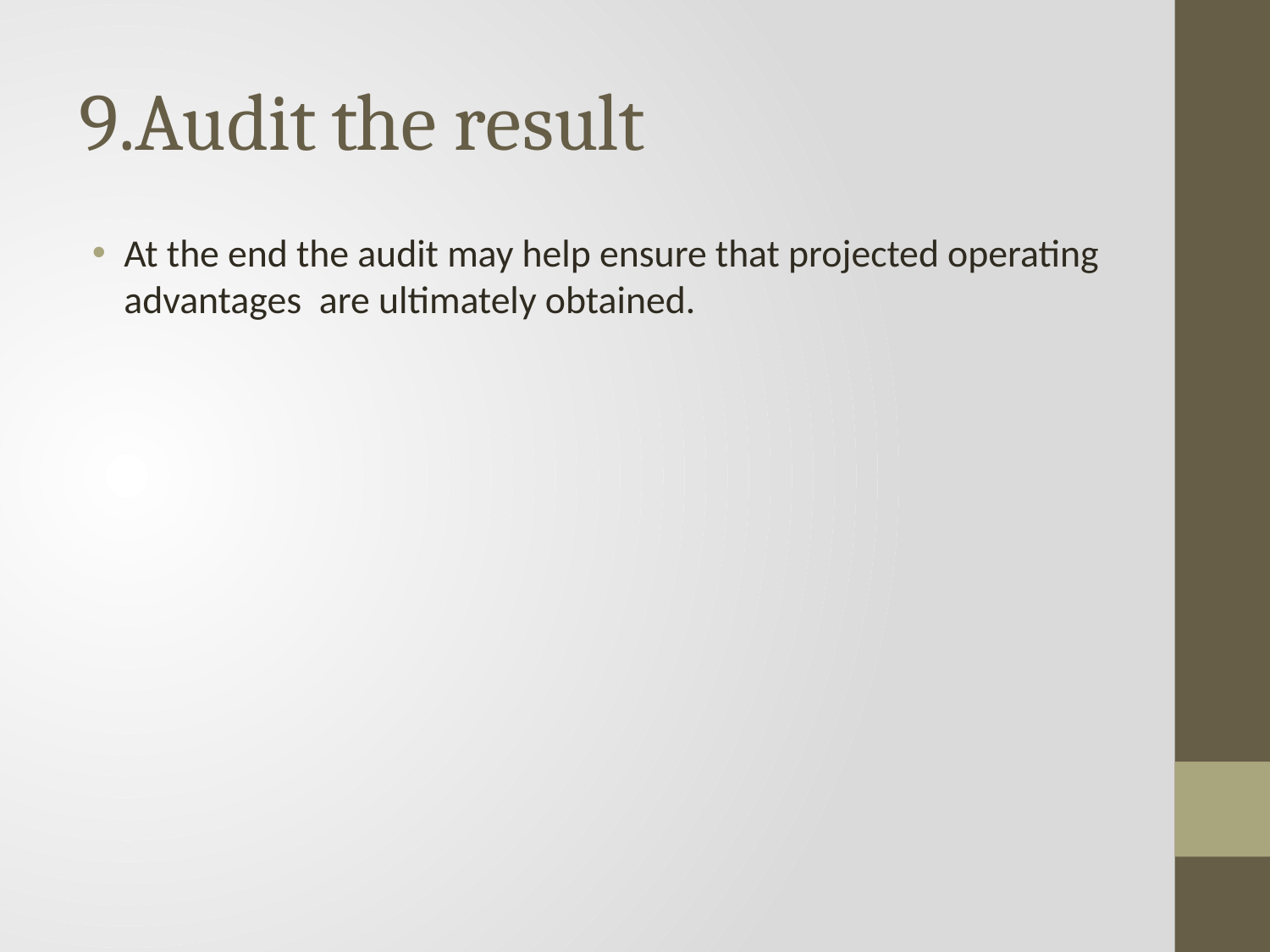

# 9.Audit the result
At the end the audit may help ensure that projected operating advantages  are ultimately obtained.